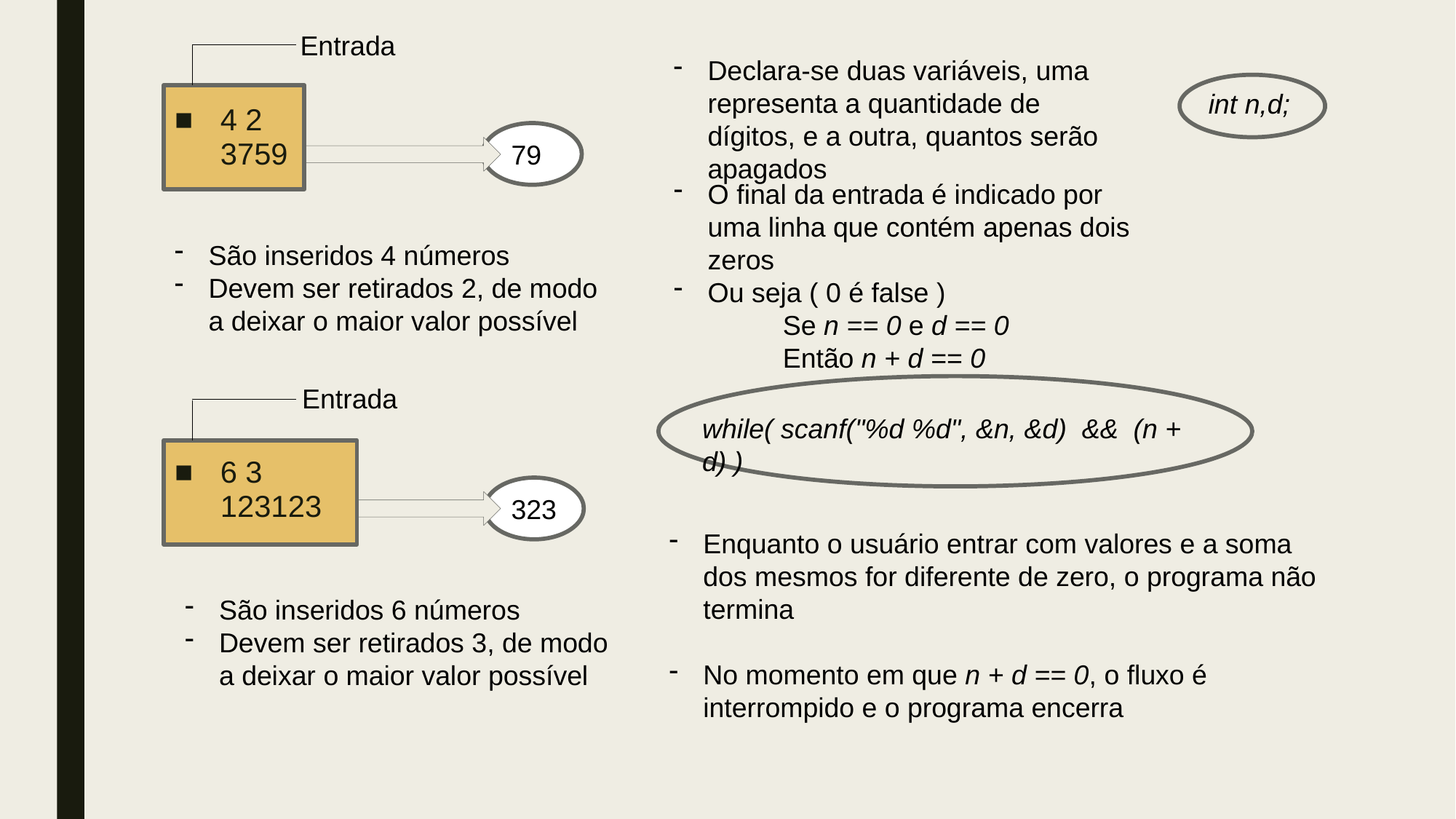

Entrada
Declara-se duas variáveis, uma representa a quantidade de dígitos, e a outra, quantos serão apagados

int n,d;

4 2
3759

79

O final da entrada é indicado por uma linha que contém apenas dois zeros
Ou seja ( 0 é false )
	Se n == 0 e d == 0
	Então n + d == 0

São inseridos 4 números
Devem ser retirados 2, de modo a deixar o maior valor possível
Entrada

while( scanf("%d %d", &n, &d)  &&  (n + d) )

6 3
123123

323

Enquanto o usuário entrar com valores e a soma dos mesmos for diferente de zero, o programa não termina

No momento em que n + d == 0, o fluxo é interrompido e o programa encerra
São inseridos 6 números
Devem ser retirados 3, de modo a deixar o maior valor possível